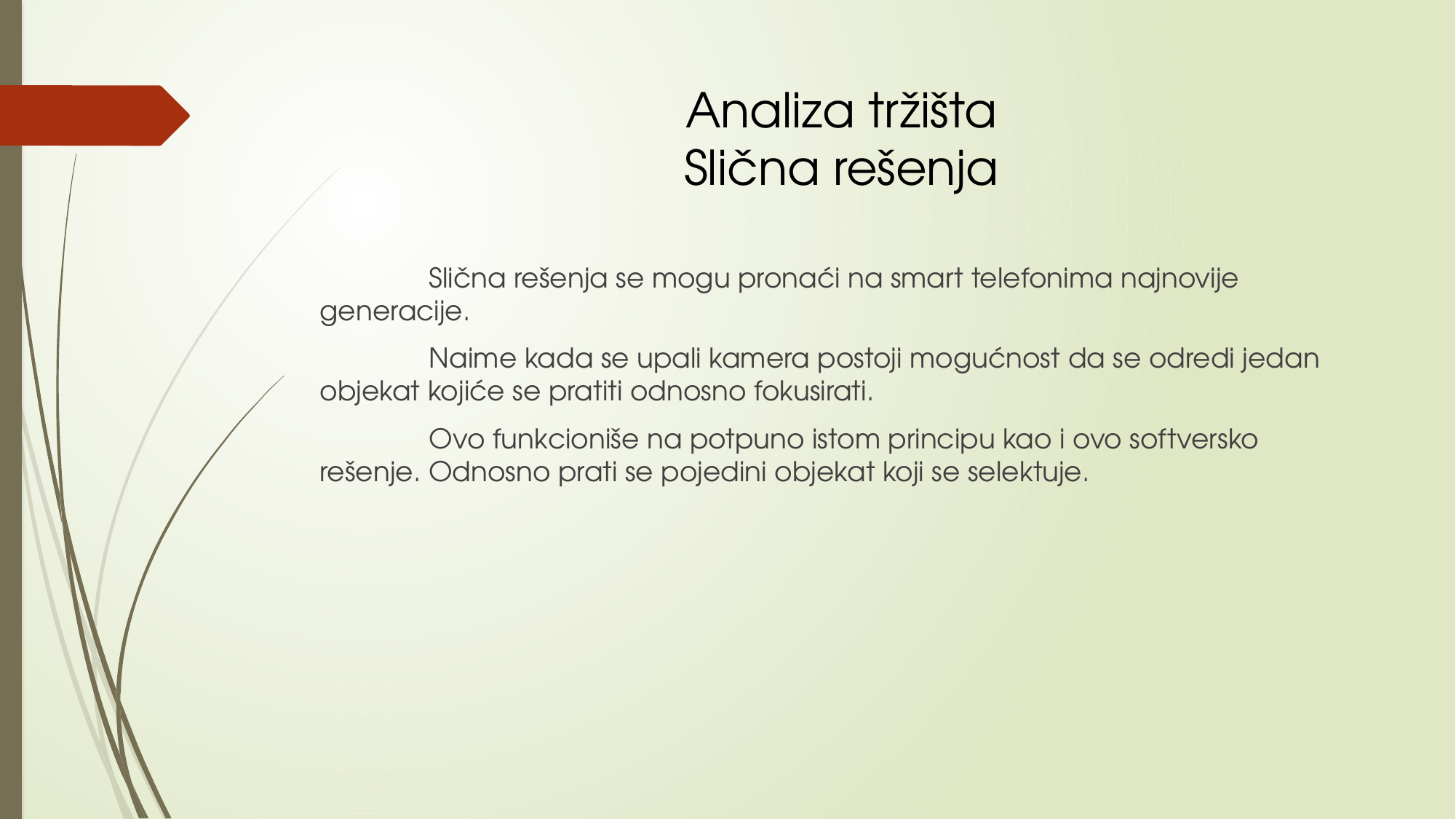

# Analiza tržišta Slična rešenja
	Slična rešenja se mogu pronaći na smart telefonima najnovije generacije.
	Naime kada se upali kamera postoji mogućnost da se odredi jedan objekat kojiće se pratiti odnosno fokusirati.
	Ovo funkcioniše na potpuno istom principu kao i ovo softversko rešenje. Odnosno prati se pojedini objekat koji se selektuje.